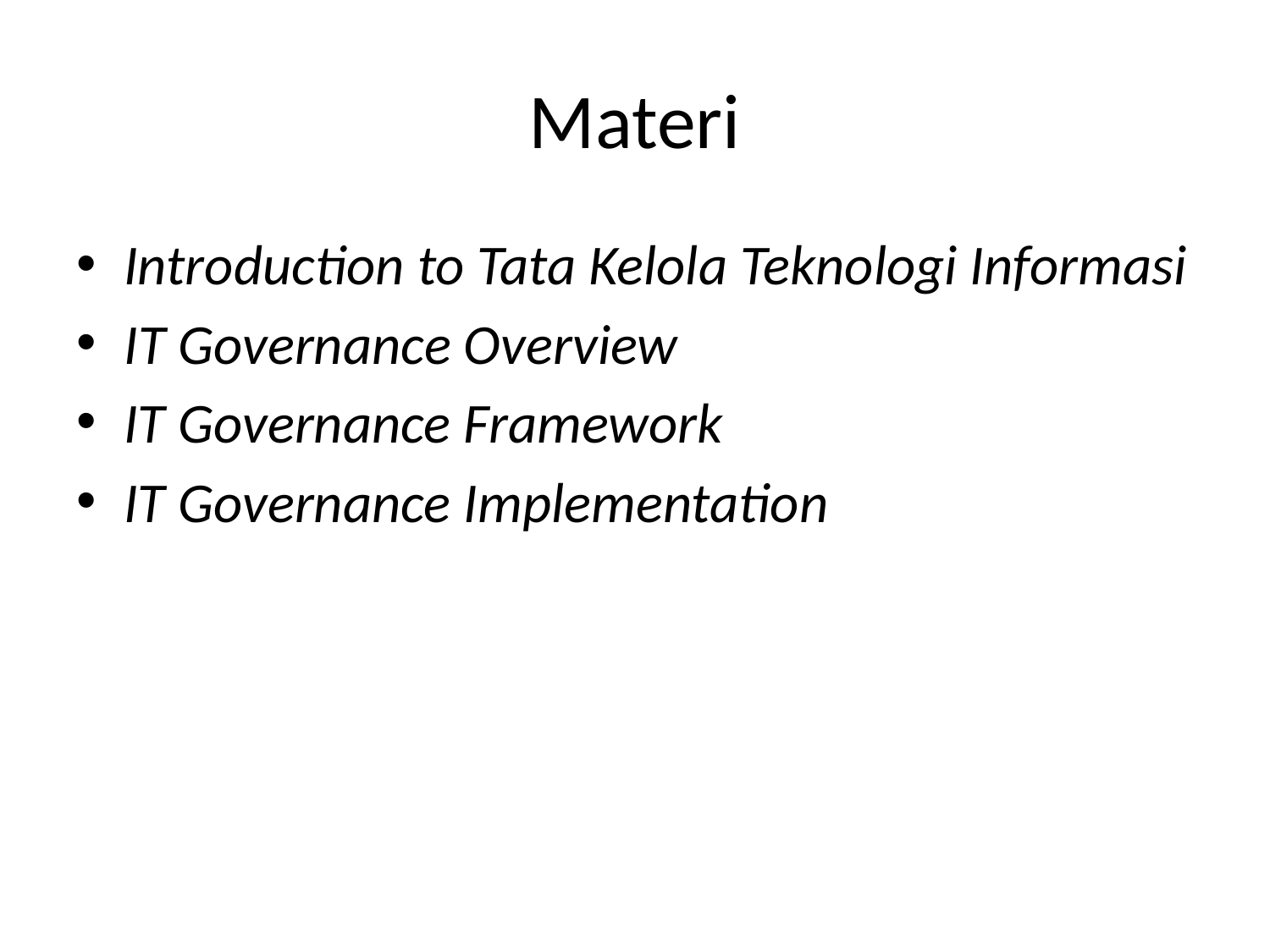

# Materi
Introduction to Tata Kelola Teknologi Informasi
IT Governance Overview
IT Governance Framework
IT Governance Implementation